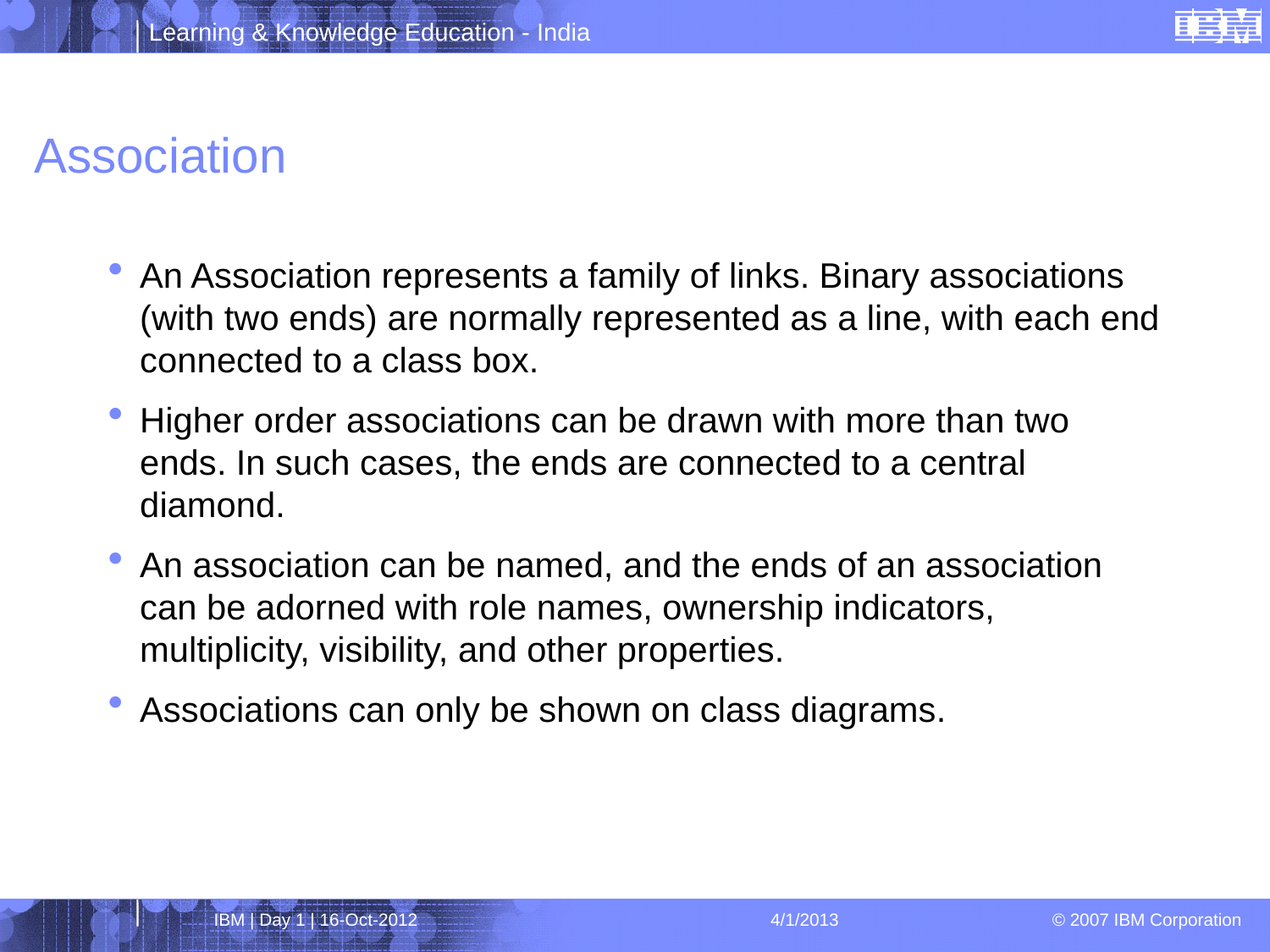

# Association
An Association represents a family of links. Binary associations (with two ends) are normally represented as a line, with each end connected to a class box.
Higher order associations can be drawn with more than two ends. In such cases, the ends are connected to a central diamond.
An association can be named, and the ends of an association can be adorned with role names, ownership indicators, multiplicity, visibility, and other properties.
Associations can only be shown on class diagrams.
IBM | Day 1 | 16-Oct-2012
4/1/2013